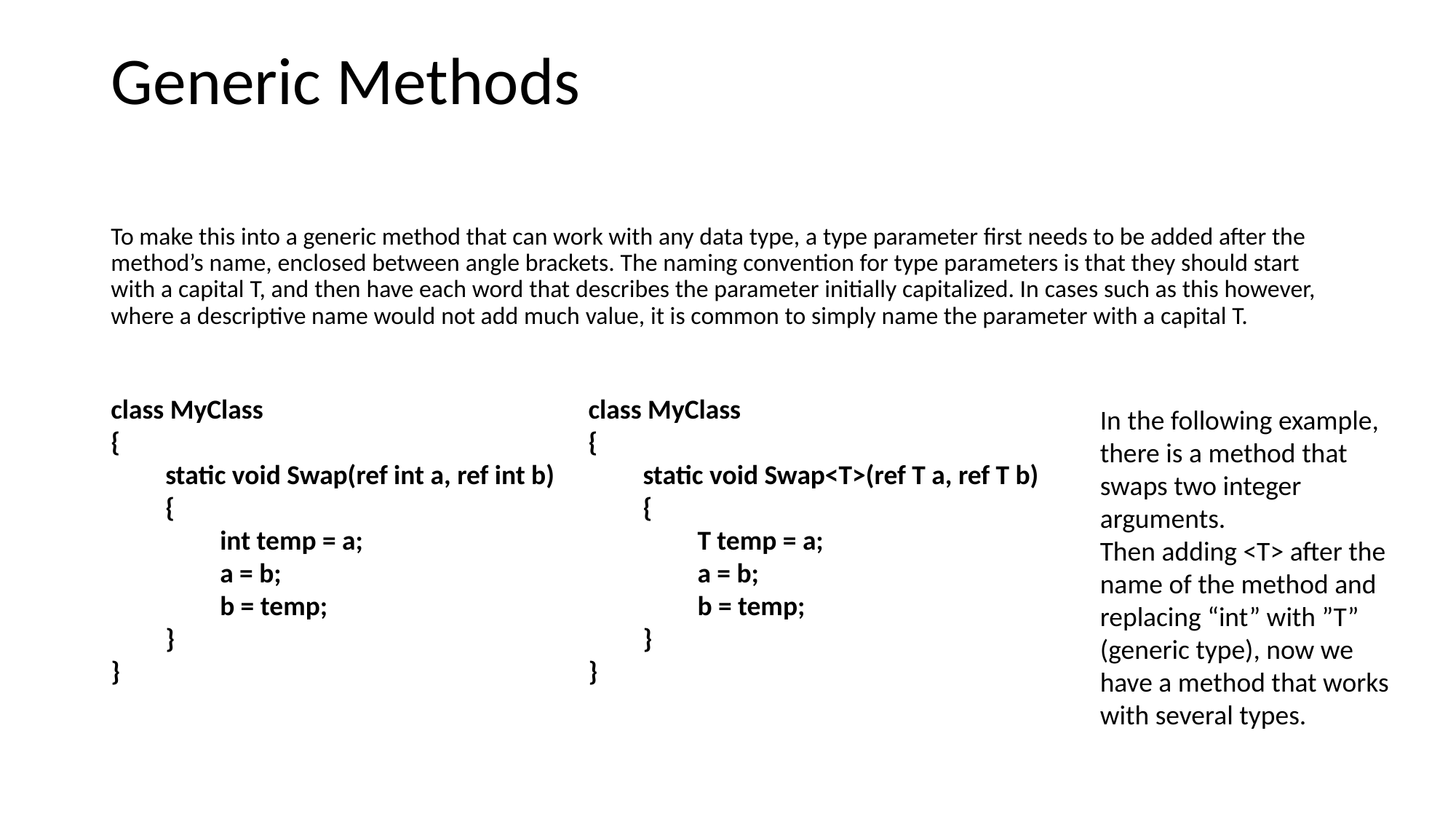

# Generic Methods
To make this into a generic method that can work with any data type, a type parameter first needs to be added after the method’s name, enclosed between angle brackets. The naming convention for type parameters is that they should start with a capital T, and then have each word that describes the parameter initially capitalized. In cases such as this however, where a descriptive name would not add much value, it is common to simply name the parameter with a capital T.

class MyClass
{
static void Swap(ref int a, ref int b)
{
int temp = a;
a = b;
b = temp;
}
}
class MyClass
{
static void Swap<T>(ref T a, ref T b)
{
T temp = a;
a = b;
b = temp;
}
}
In the following example, there is a method that swaps two integer
arguments.
Then adding <T> after the name of the method and replacing “int” with ”T” (generic type), now we have a method that works with several types.